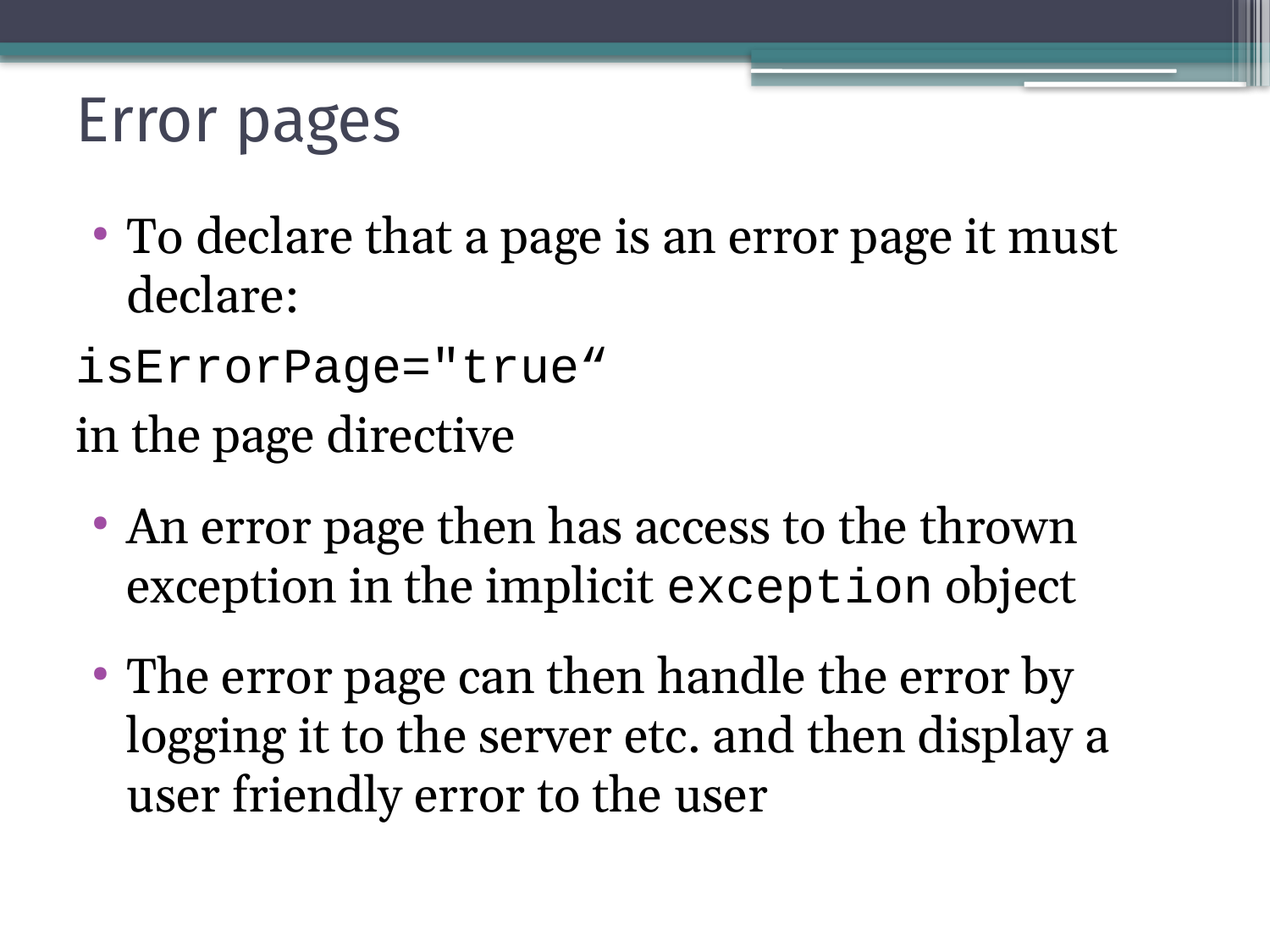

# Error pages
To declare that a page is an error page it must declare:
isErrorPage="true“
in the page directive
An error page then has access to the thrown exception in the implicit exception object
The error page can then handle the error by logging it to the server etc. and then display a user friendly error to the user